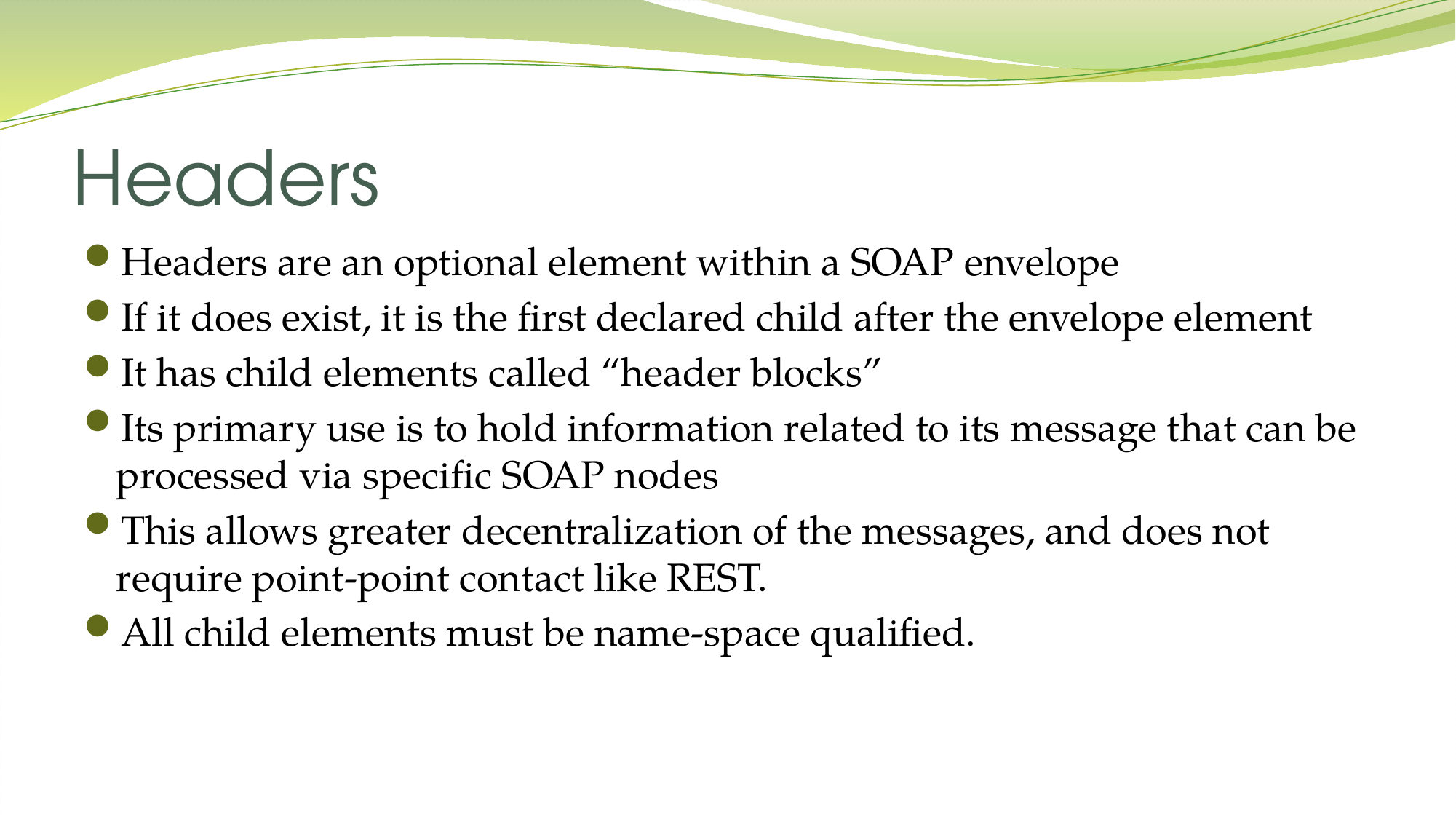

# Headers
Headers are an optional element within a SOAP envelope
If it does exist, it is the first declared child after the envelope element
It has child elements called “header blocks”
Its primary use is to hold information related to its message that can be processed via specific SOAP nodes
This allows greater decentralization of the messages, and does not require point-point contact like REST.
All child elements must be name-space qualified.